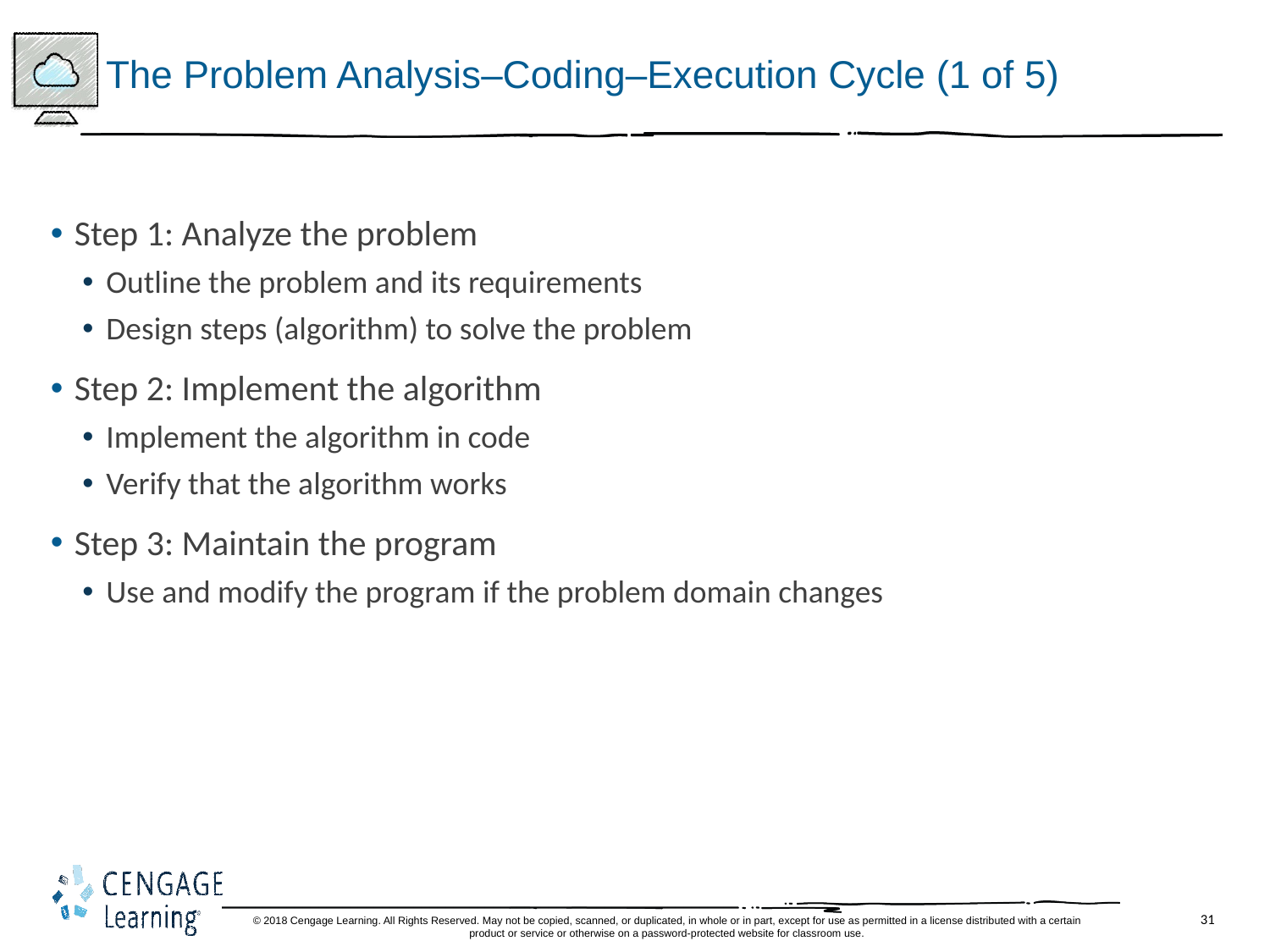

# The Problem Analysis–Coding–Execution Cycle (1 of 5)
Step 1: Analyze the problem
Outline the problem and its requirements
Design steps (algorithm) to solve the problem
Step 2: Implement the algorithm
Implement the algorithm in code
Verify that the algorithm works
Step 3: Maintain the program
Use and modify the program if the problem domain changes